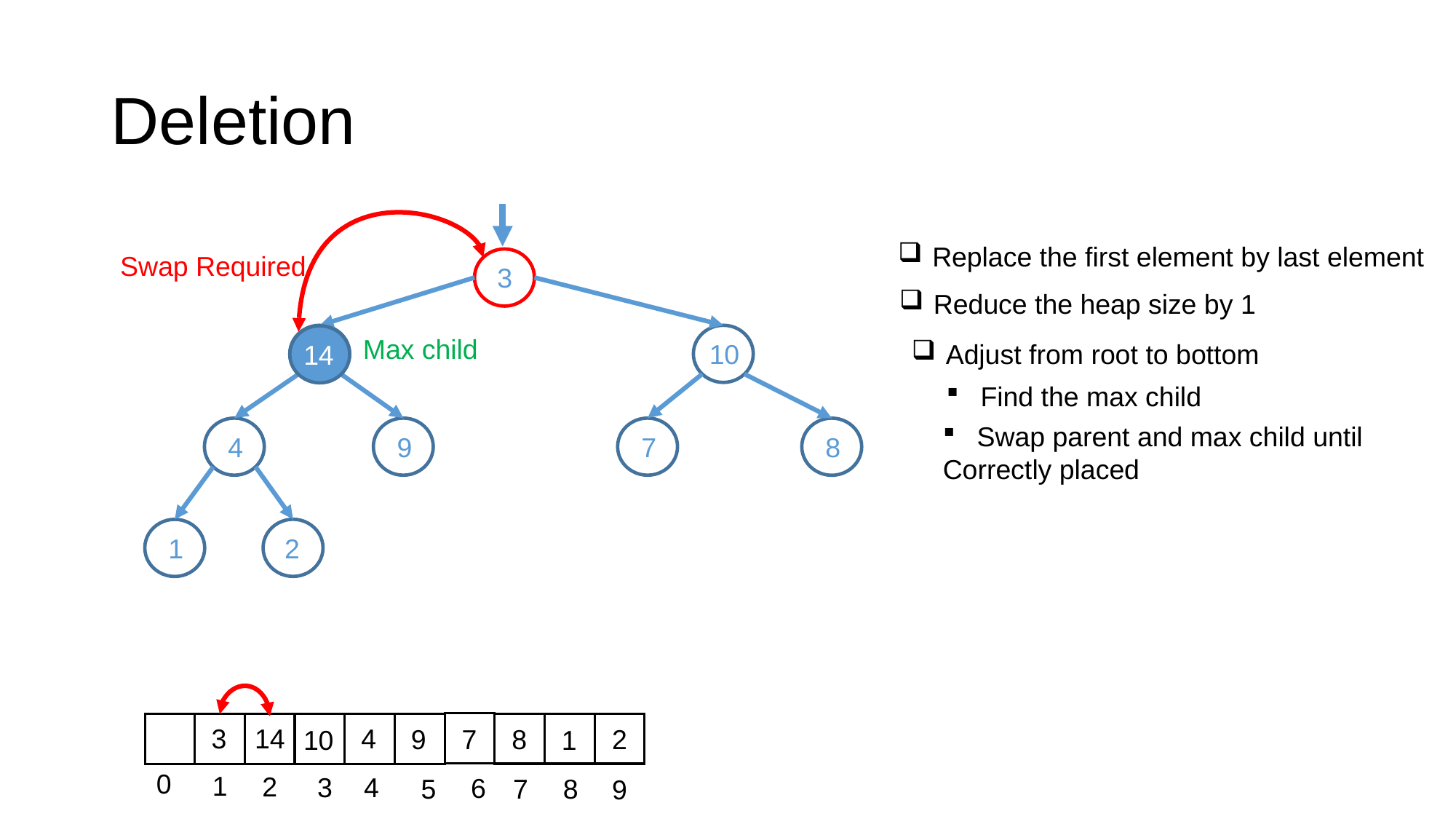

# Deletion
Replace the first element by last element
Swap Required

3
Reduce the heap size by 1

14

10

14
Max child
Adjust from root to bottom
Find the max child
Swap parent and max child until
Correctly placed

4

9

7

8

2

1

3
4
14
7
8
9
2
10
1
0
1
2
3
4
6
7
8
5
9